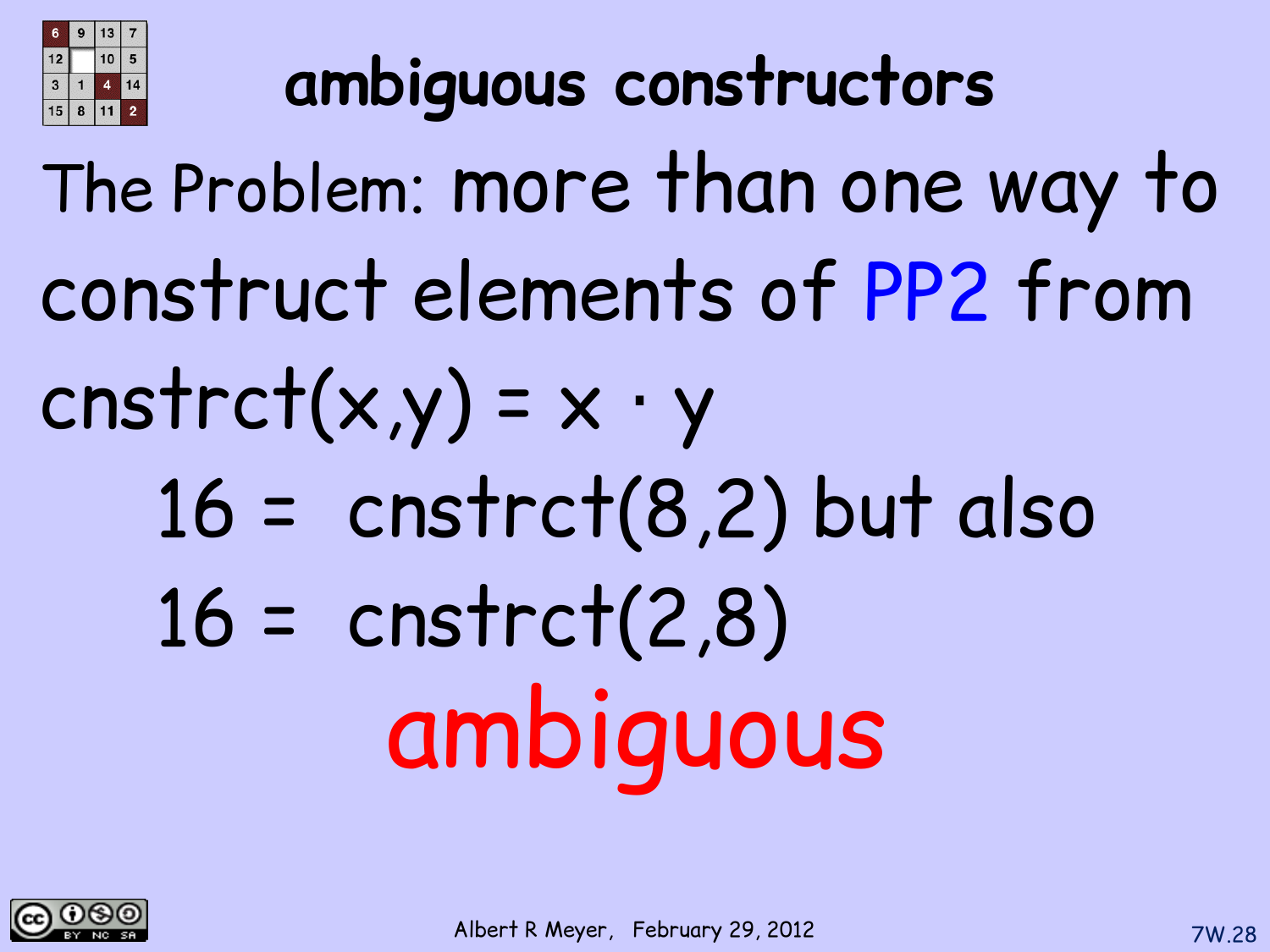

# ambiguous constructors
The Problem: more than one way to
construct elements of PP2 from
cnstrct(x,y) = x ⋅ y
     16 =  cnstrct(8,2) but also
     16 =  cnstrct(2,8)
ambiguous
7W.28